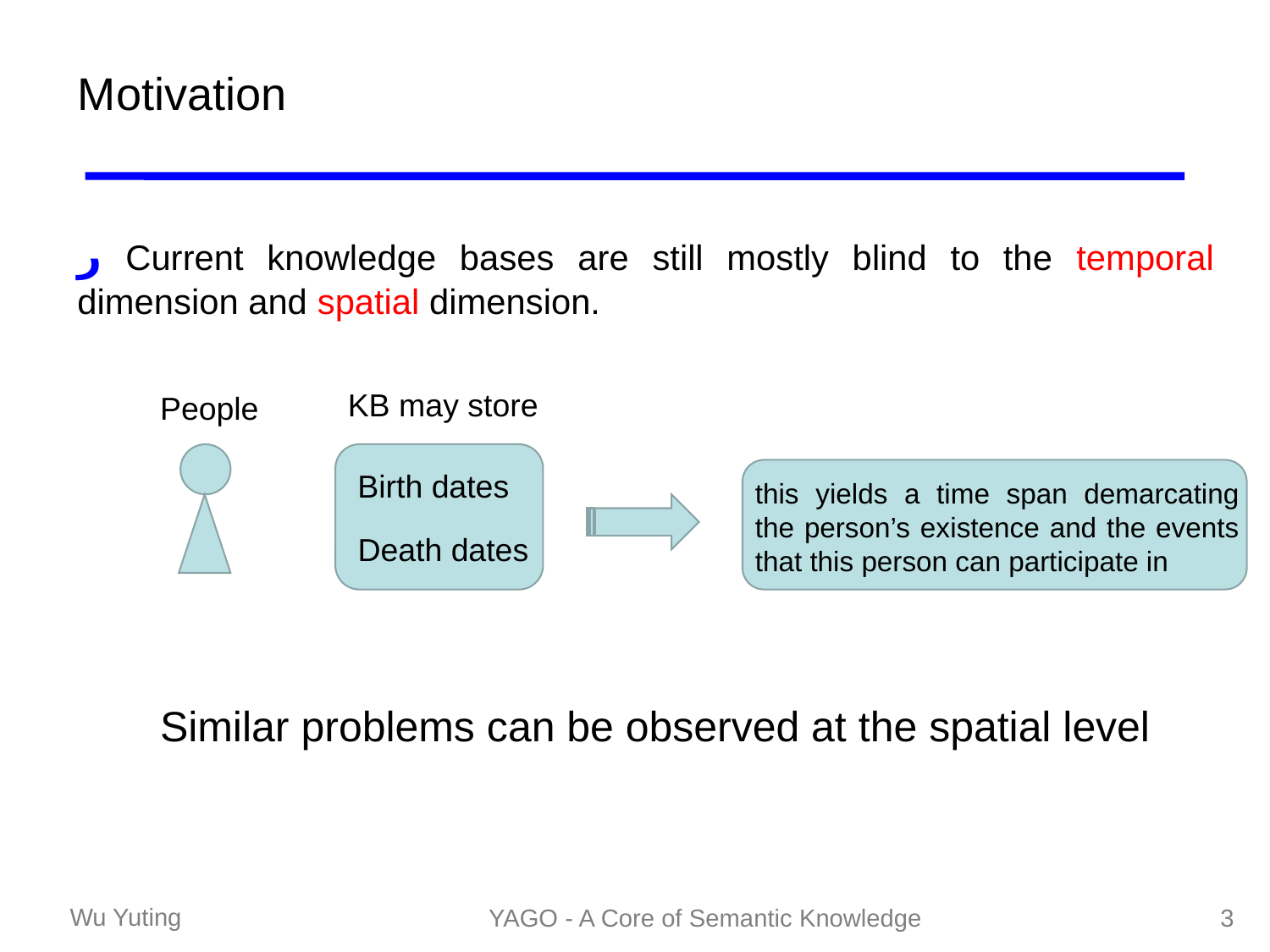

# Motivation
ر  Current knowledge bases are still mostly blind to the temporal dimension and spatial dimension.
KB may store
People

Birth dates

this yields a time span demarcating the person’s existence and the events that this person can participate in

Death dates
Similar problems can be observed at the spatial level
YAGO - A Core of Semantic Knowledge
3